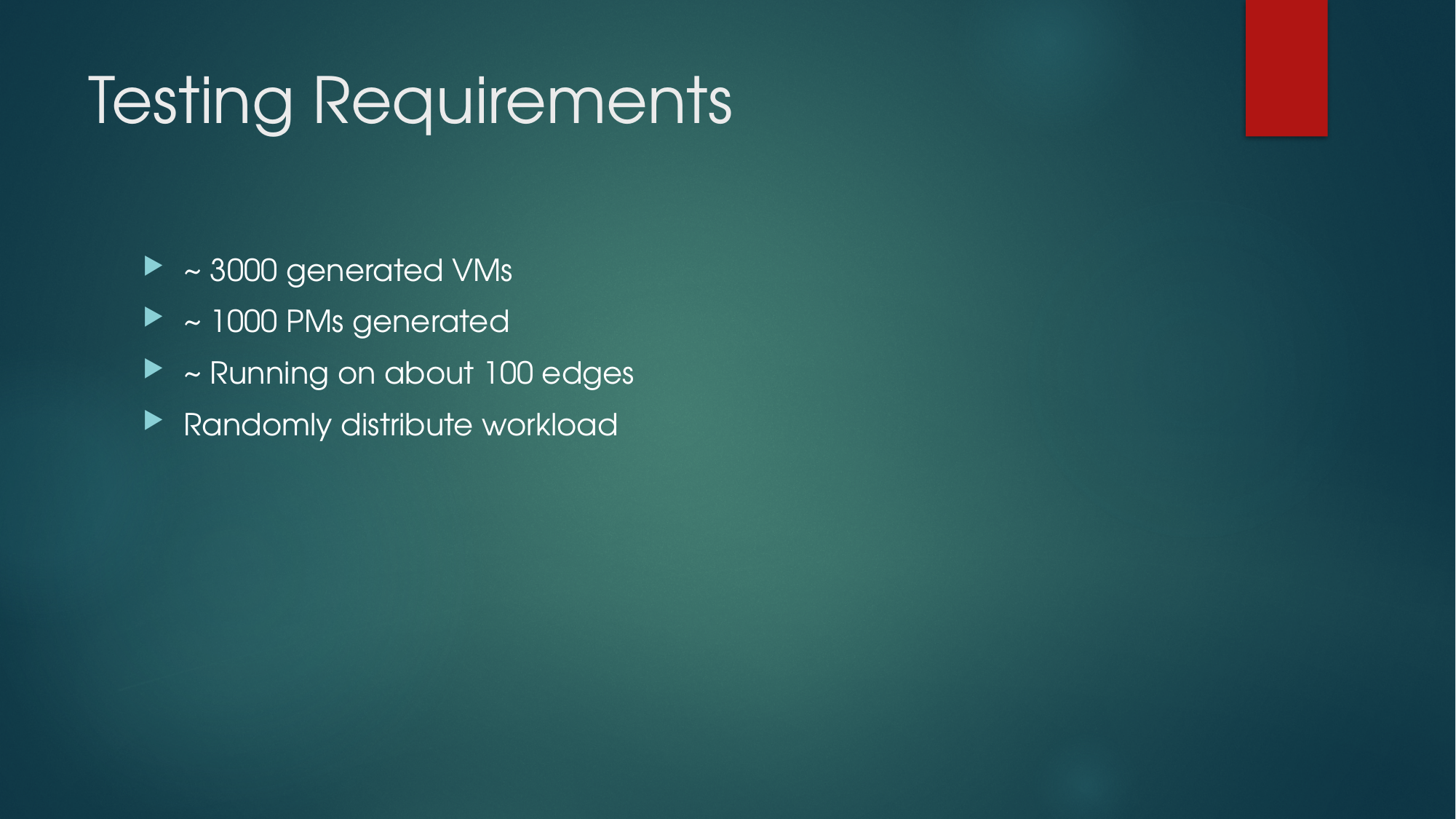

# Testing Requirements
~ 3000 generated VMs
~ 1000 PMs generated
~ Running on about 100 edges
Randomly distribute workload